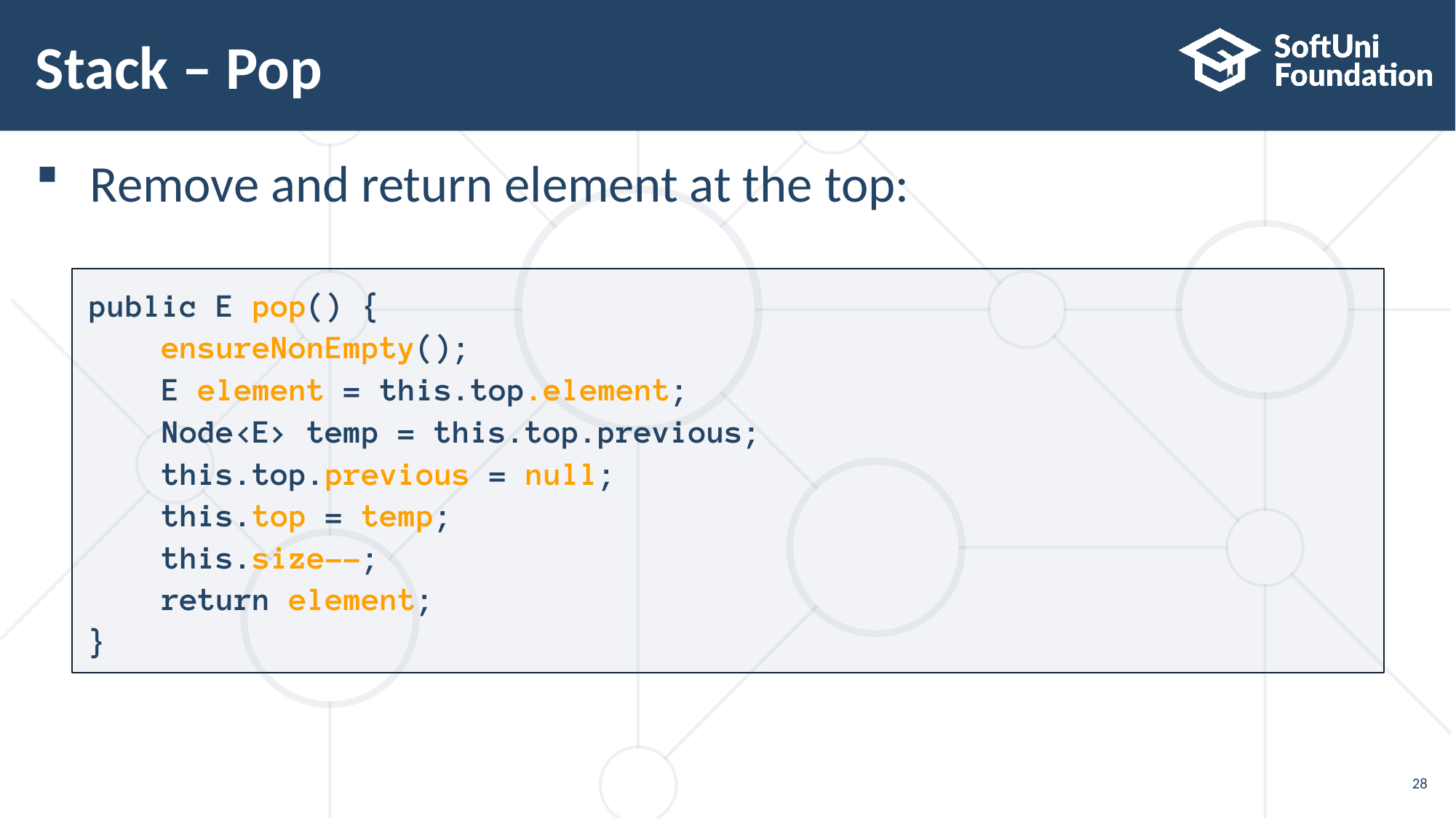

# Stack – Pop
Remove and return element at the top:
public E pop() {
    ensureNonEmpty();
    E element = this.top.element;
    Node<E> temp = this.top.previous;
    this.top.previous = null;
    this.top = temp;
    this.size--;
    return element;
}
28